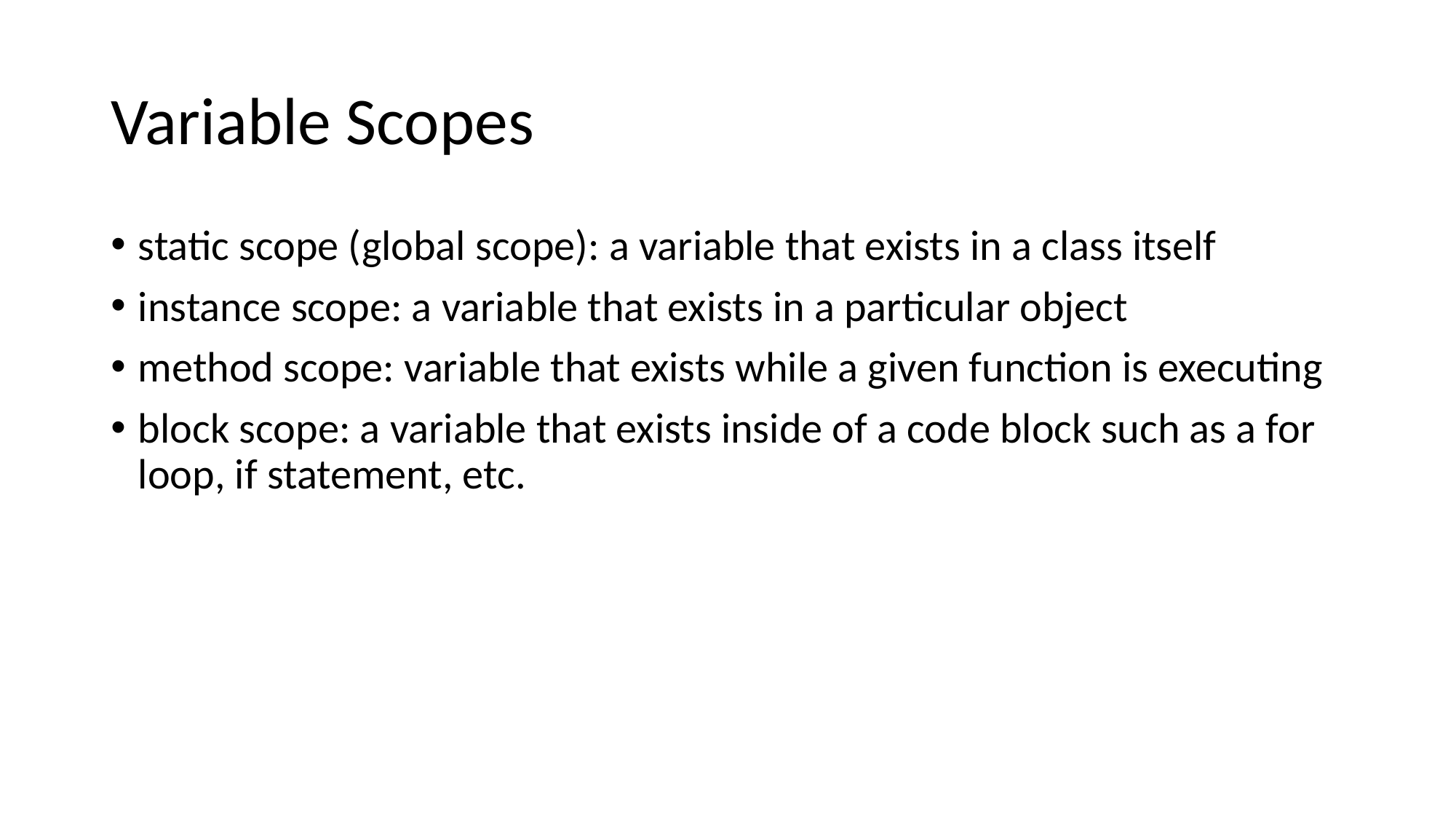

# Variable Scopes
static scope (global scope): a variable that exists in a class itself
instance scope: a variable that exists in a particular object
method scope: variable that exists while a given function is executing
block scope: a variable that exists inside of a code block such as a for loop, if statement, etc.